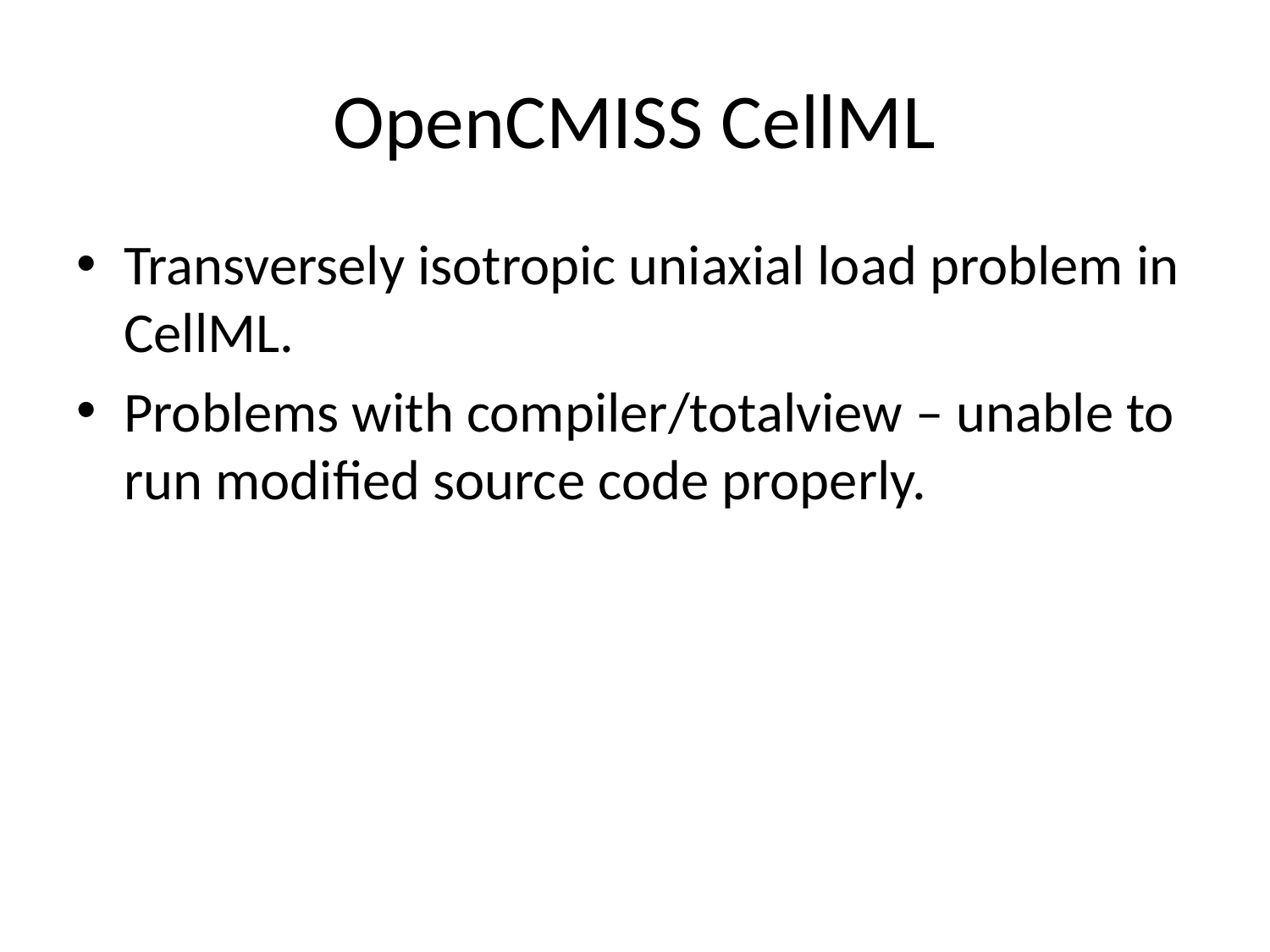

# OpenCMISS CellML
Transversely isotropic uniaxial load problem in CellML.
Problems with compiler/totalview – unable to run modified source code properly.